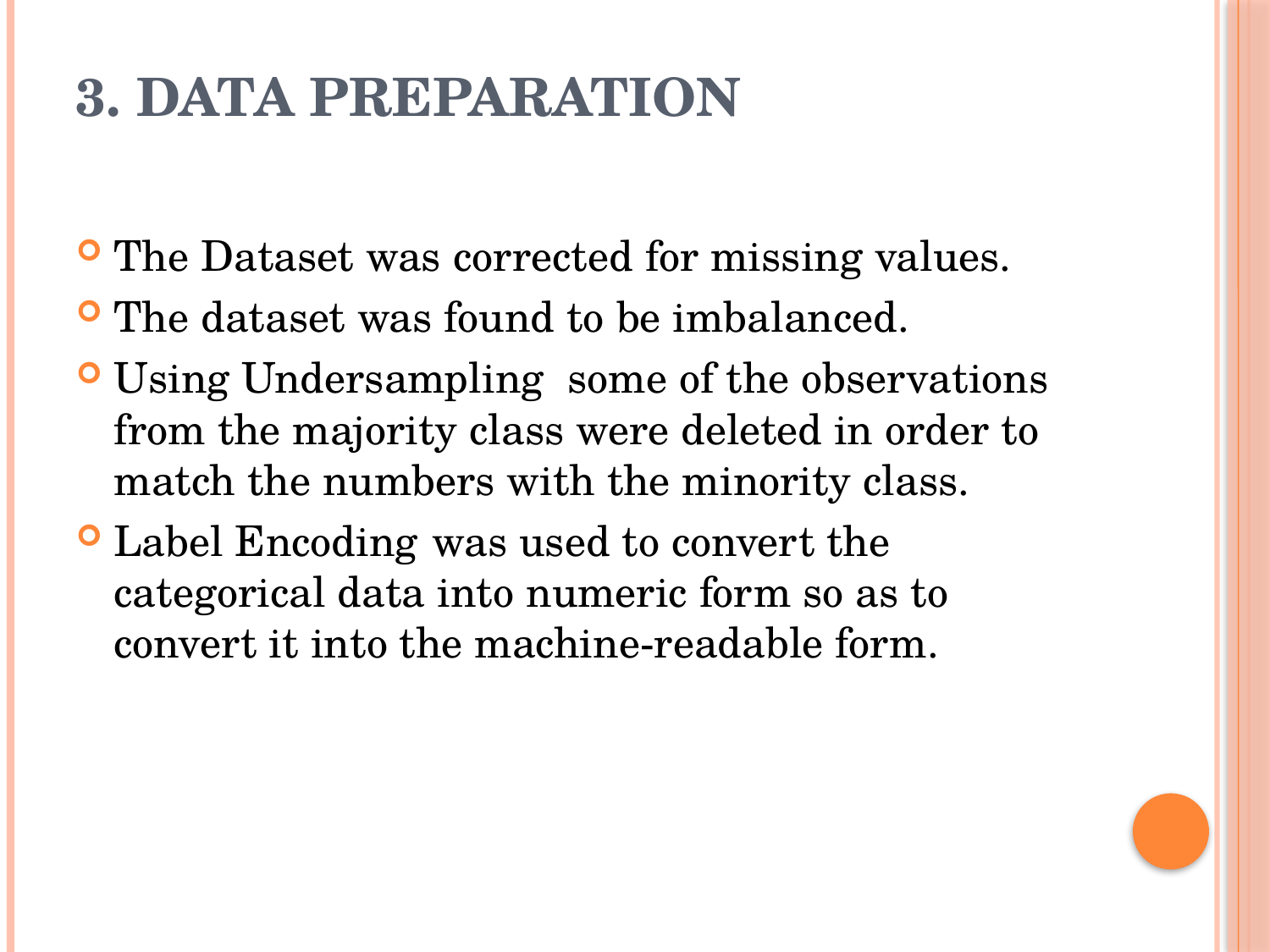

# 3. Data Preparation
The Dataset was corrected for missing values.
The dataset was found to be imbalanced.
Using Undersampling  some of the observations from the majority class were deleted in order to match the numbers with the minority class.
Label Encoding was used to convert the categorical data into numeric form so as to convert it into the machine-readable form.